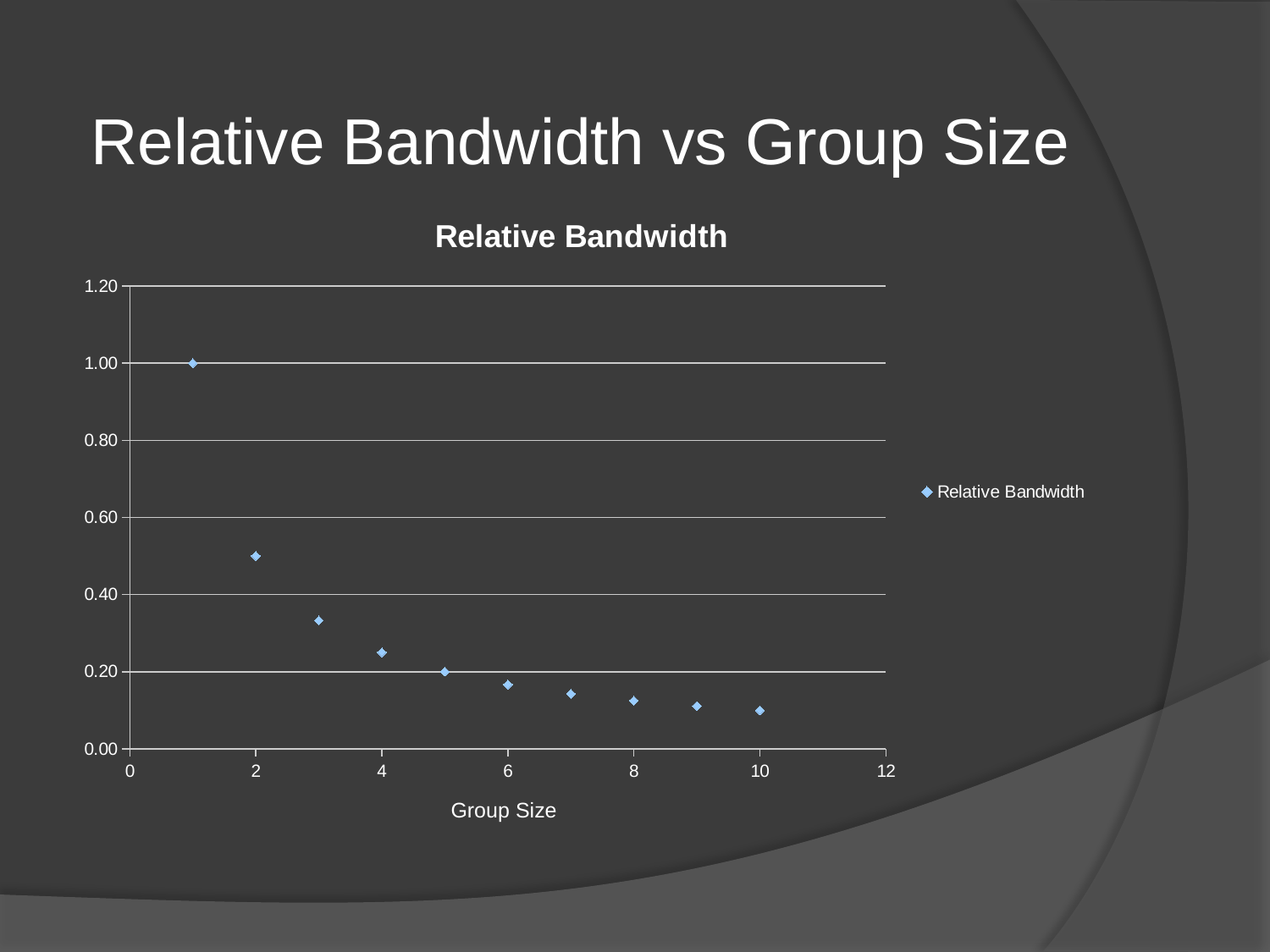

Relative Bandwidth vs Group Size

### Chart:

| Category | Relative Bandwidth |
|---|---|
# Group Size